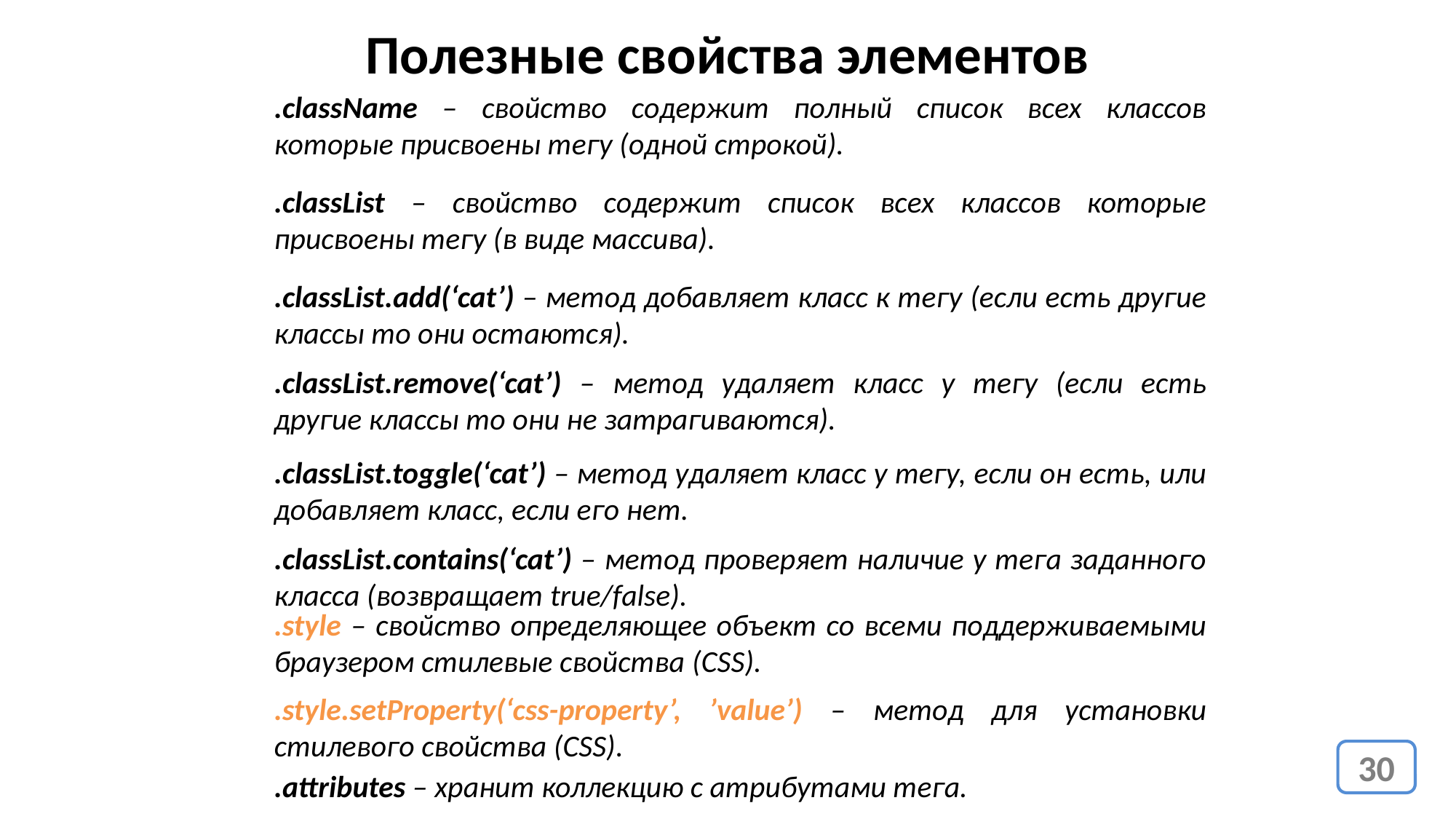

Полезные свойства элементов
.className – свойство содержит полный список всех классов которые присвоены тегу (одной строкой).
.classList – свойство содержит список всех классов которые присвоены тегу (в виде массива).
.classList.add(‘cat’) – метод добавляет класс к тегу (если есть другие классы то они остаются).
.classList.remove(‘cat’) – метод удаляет класс у тегу (если есть другие классы то они не затрагиваются).
.classList.toggle(‘cat’) – метод удаляет класс у тегу, если он есть, или добавляет класс, если его нет.
.classList.contains(‘cat’) – метод проверяет наличие у тега заданного класса (возвращает true/false).
.style – свойство определяющее объект со всеми поддерживаемыми браузером стилевые свойства (CSS).
.style.setProperty(‘css-property’, ’value’) – метод для установки стилевого свойства (CSS).
30
.attributes – хранит коллекцию с атрибутами тега.